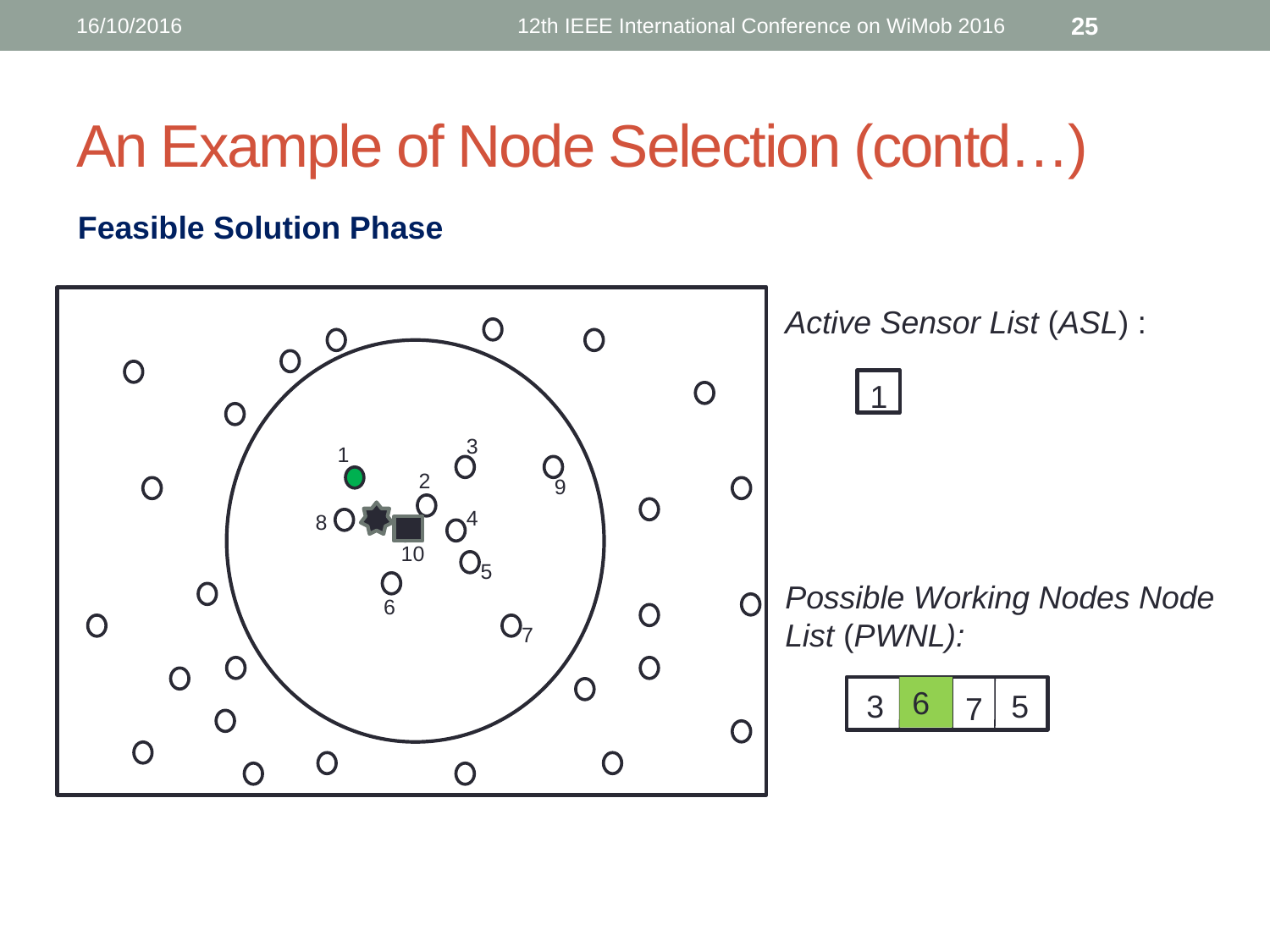

16/10/2016
12th IEEE International Conference on WiMob 2016
25
# An Example of Node Selection (contd…)
Feasible Solution Phase

Active Sensor List (ASL) :

1

3
1

2

9

4

8

10

5
Possible Working Nodes Node List (PWNL):
6

3
7

6

7

5